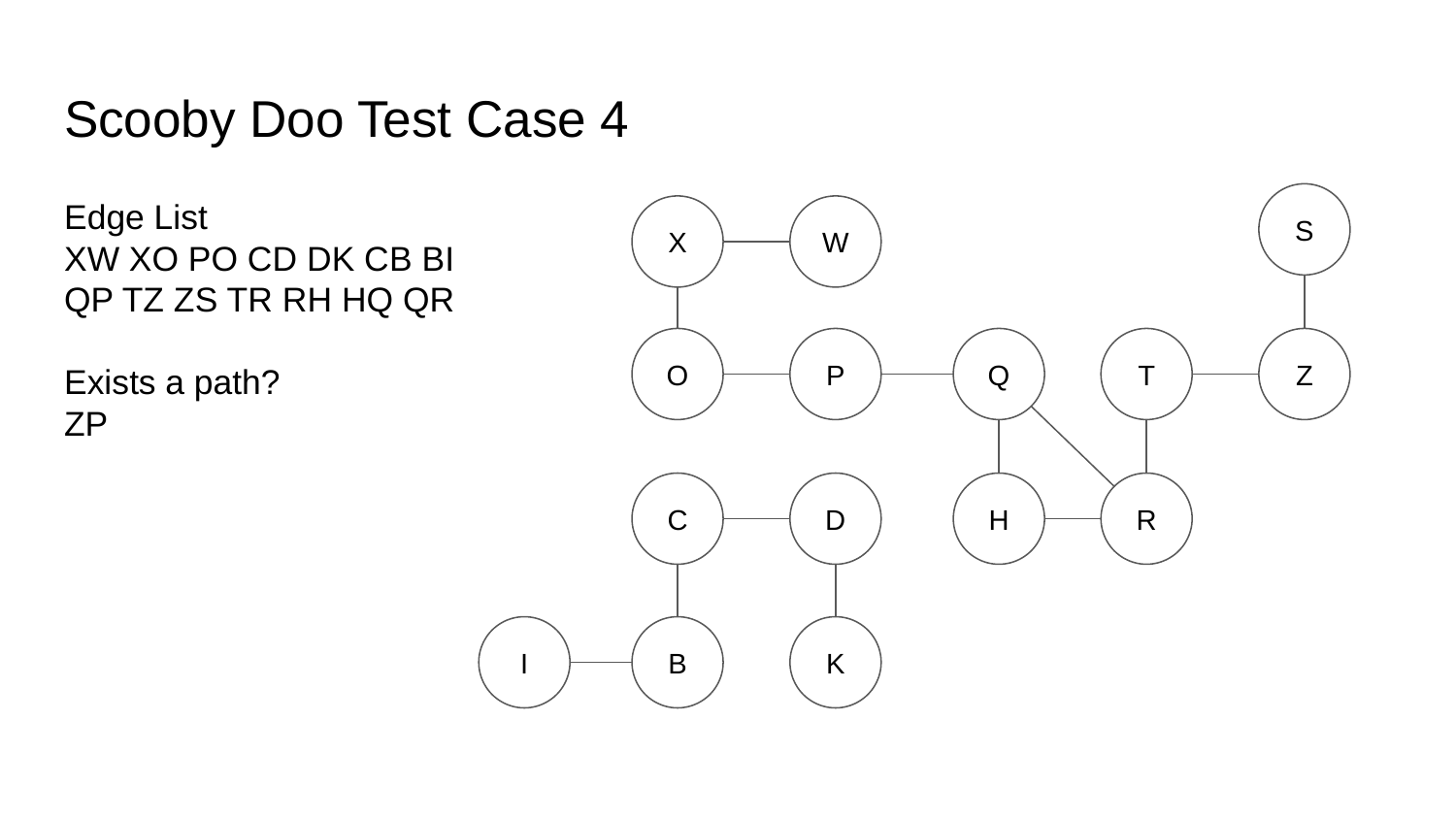

# Scooby Doo Test Case 4
Edge List
XW XO PO CD DK CB BI QP TZ ZS TR RH HQ QR

Exists a path?
ZP
S
X
W
O
P
Q
T
Z
C
D
H
R
I
B
K